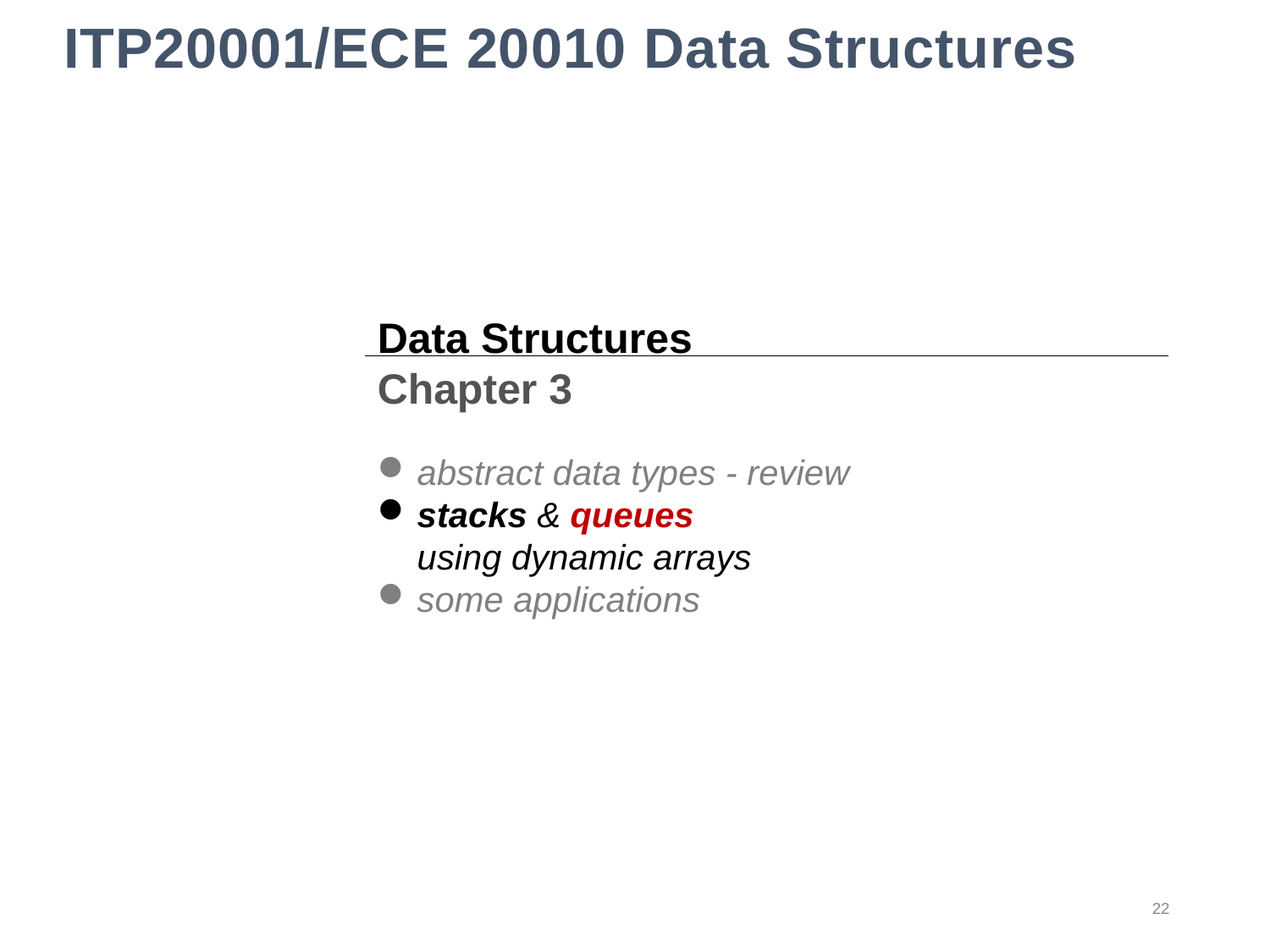

ITP20001/ECE 20010 Data Structures
Data Structures
Chapter 3

abstract data types - review
stacks & queues
using dynamic arrays
some applications
22